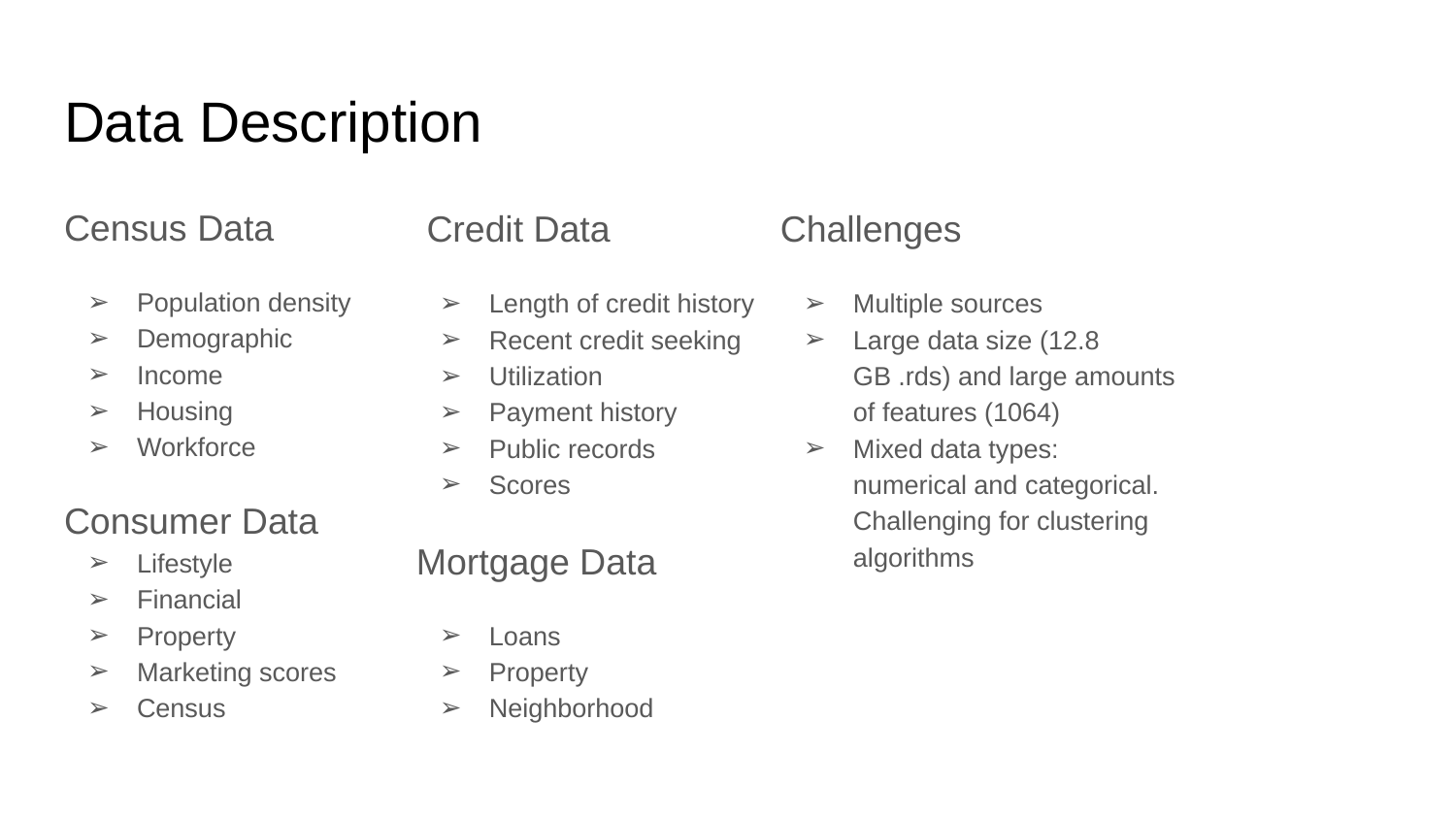

# Data Description
Census Data
Population density
Demographic
Income
Housing
Workforce
 Credit Data
Length of credit history
Recent credit seeking
Utilization
Payment history
Public records
Scores
Mortgage Data
Loans
Property
Neighborhood
Challenges
Multiple sources
Large data size (12.8 GB .rds) and large amounts of features (1064)
Mixed data types: numerical and categorical. Challenging for clustering algorithms
Consumer Data
Lifestyle
Financial
Property
Marketing scores
Census